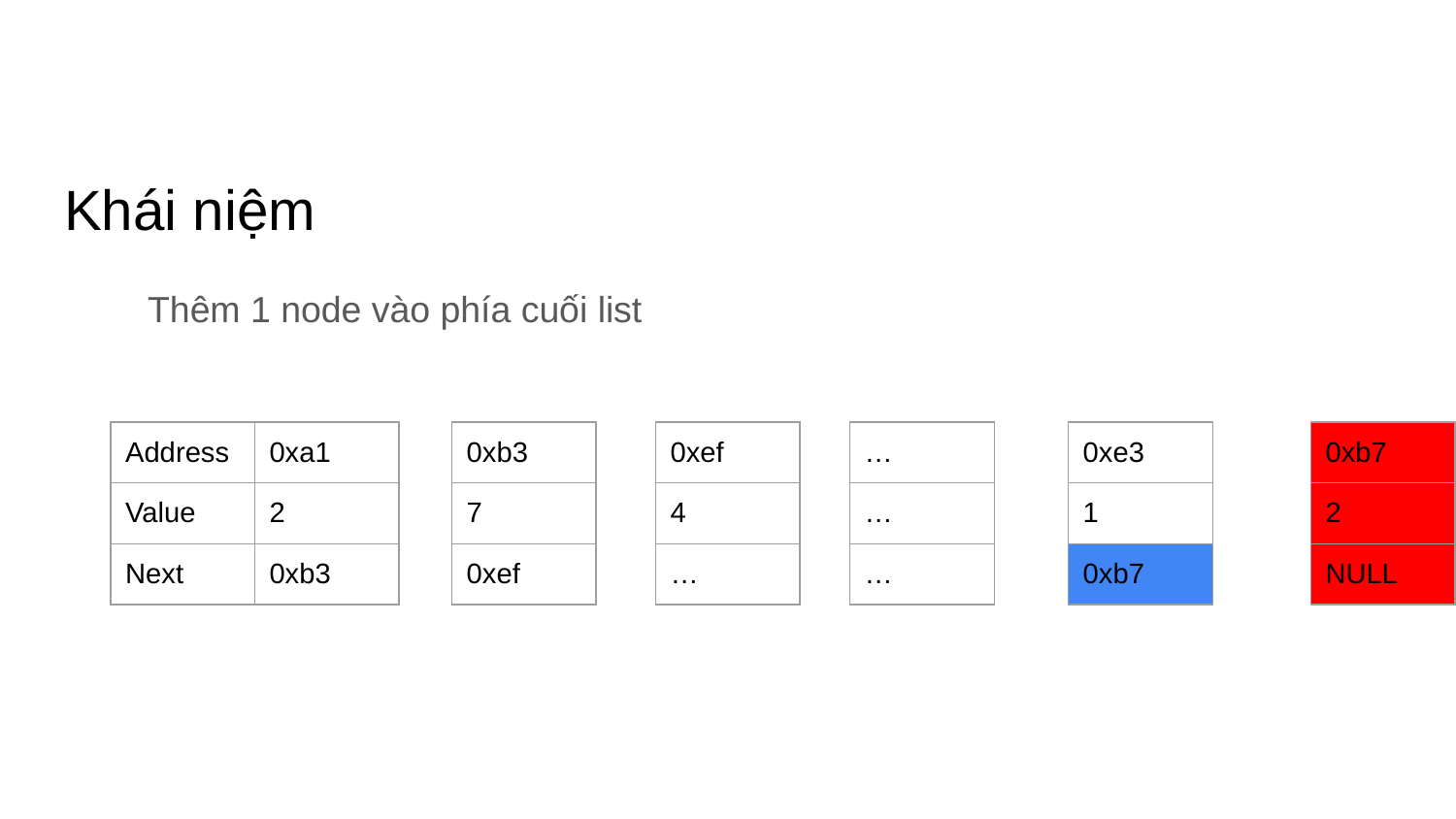

# Khái niệm
Thêm 1 node vào phía cuối list
| Address | 0xa1 |
| --- | --- |
| Value | 2 |
| Next | 0xb3 |
| 0xb3 |
| --- |
| 7 |
| 0xef |
| 0xef |
| --- |
| 4 |
| … |
| … |
| --- |
| … |
| … |
| 0xe3 |
| --- |
| 1 |
| 0xb7 |
| 0xb7 |
| --- |
| 2 |
| NULL |